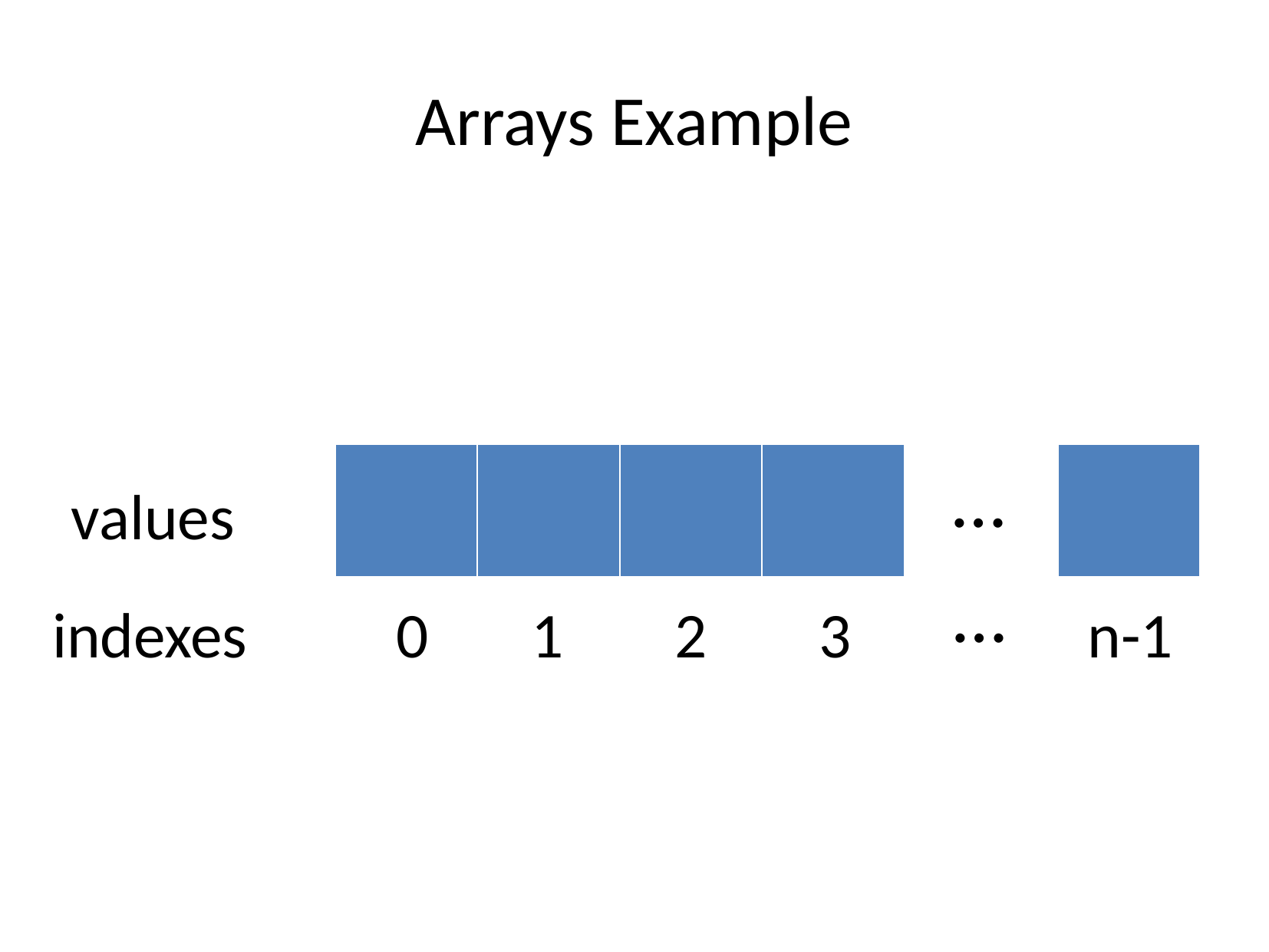

# Arrays Example

|  |  |  |  |
| --- | --- | --- | --- |
|  |
| --- |
…
values
…
indexes
0
1
2
3
n-1